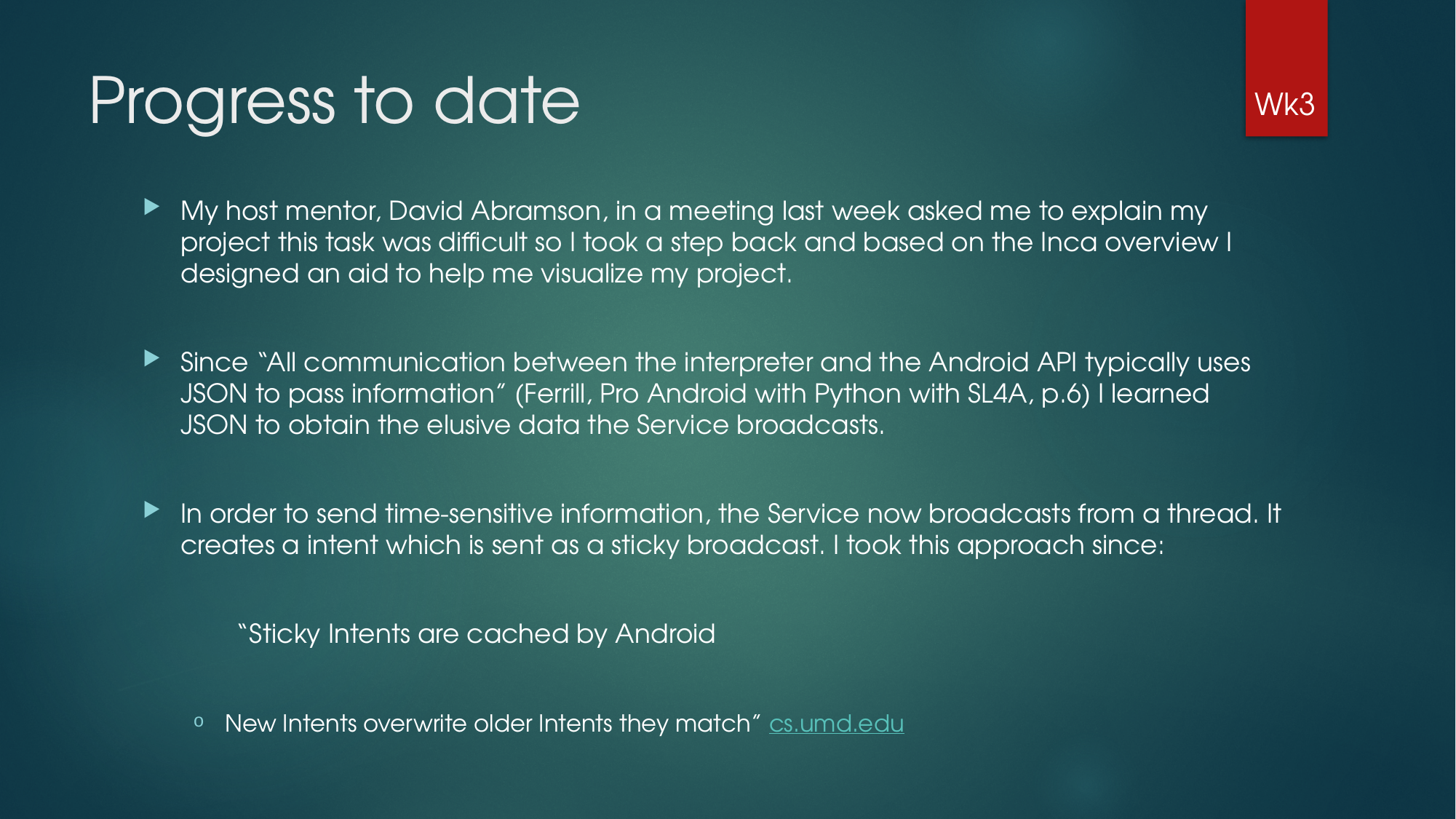

# Progress to date
Wk3
My host mentor, David Abramson, in a meeting last week asked me to explain my project this task was difficult so I took a step back and based on the Inca overview I designed an aid to help me visualize my project.

Since “All communication between the interpreter and the Android API typically uses JSON to pass information” (Ferrill, Pro Android with Python with SL4A, p.6) I learned JSON to obtain the elusive data the Service broadcasts.

In order to send time-sensitive information, the Service now broadcasts from a thread. It creates a intent which is sent as a sticky broadcast. I took this approach since:

	“Sticky Intents are cached by Android

New Intents overwrite older Intents they match” cs.umd.edu